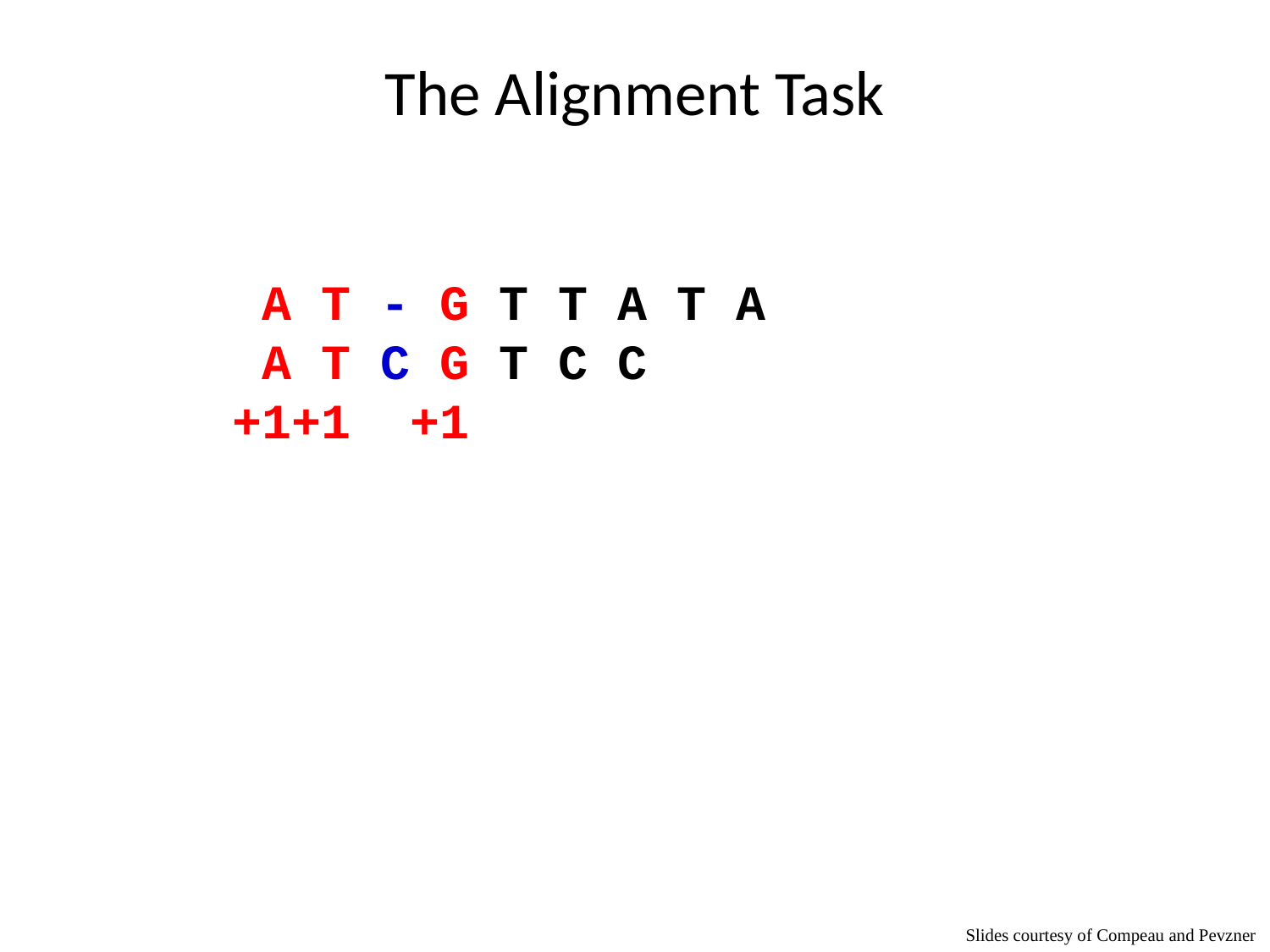

# The Alignment Task
  A T - G T T A T A
  A T C G T C C
 +1+1  +1

Slides courtesy of Compeau and Pevzner